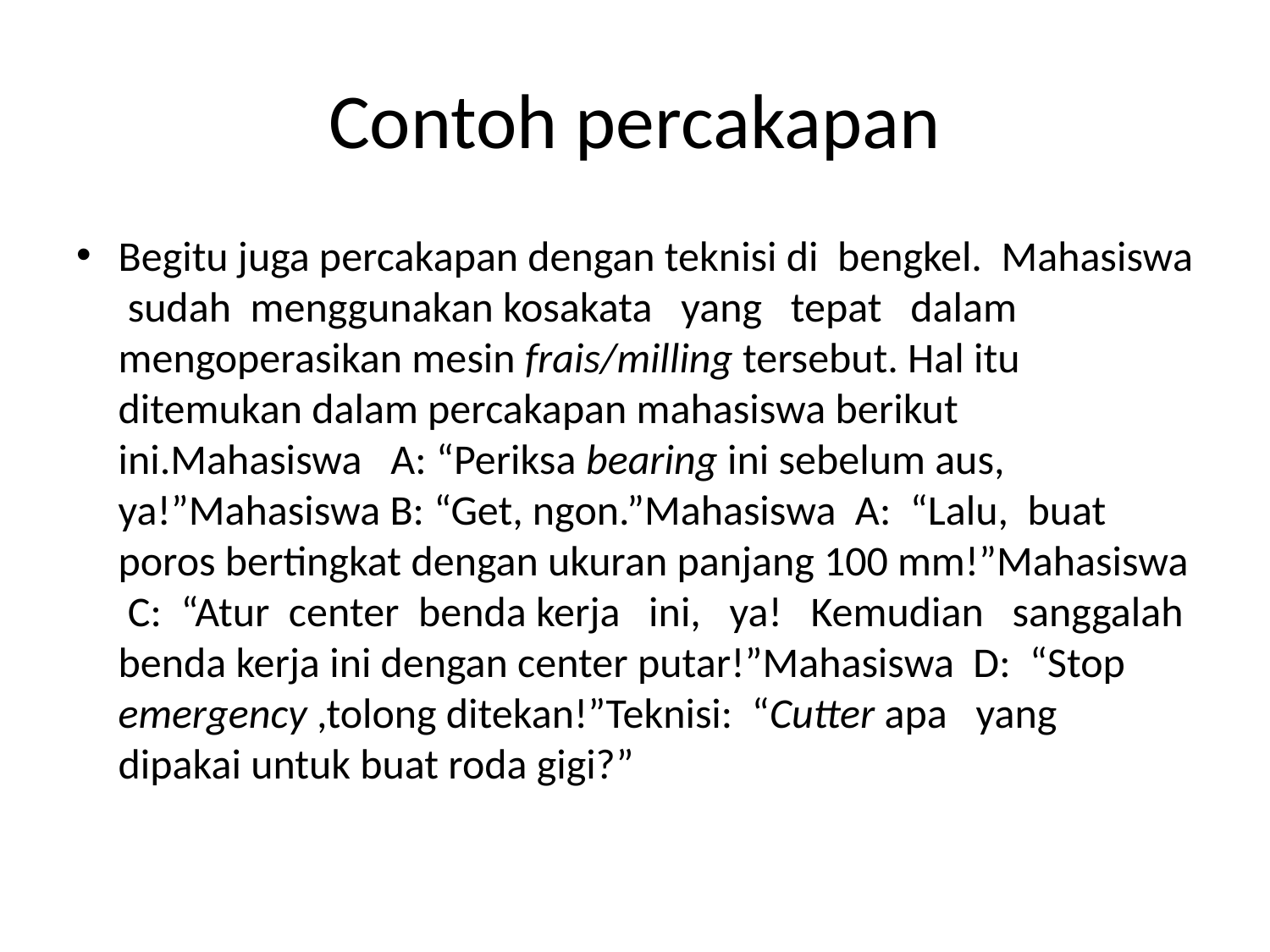

# Contoh percakapan
Begitu juga percakapan dengan teknisi di  bengkel.  Mahasiswa  sudah  menggunakan kosakata   yang   tepat   dalam   mengoperasikan mesin frais/milling tersebut. Hal itu ditemukan dalam percakapan mahasiswa berikut ini.Mahasiswa   A: “Periksa bearing ini sebelum aus, ya!”Mahasiswa B: “Get, ngon.”Mahasiswa  A:  “Lalu,  buat poros bertingkat dengan ukuran panjang 100 mm!”Mahasiswa  C:  “Atur  center  benda kerja   ini,   ya!   Kemudian   sanggalah benda kerja ini dengan center putar!”Mahasiswa  D:  “Stop    emergency ,tolong ditekan!”Teknisi:  “Cutter apa   yang   dipakai untuk buat roda gigi?”